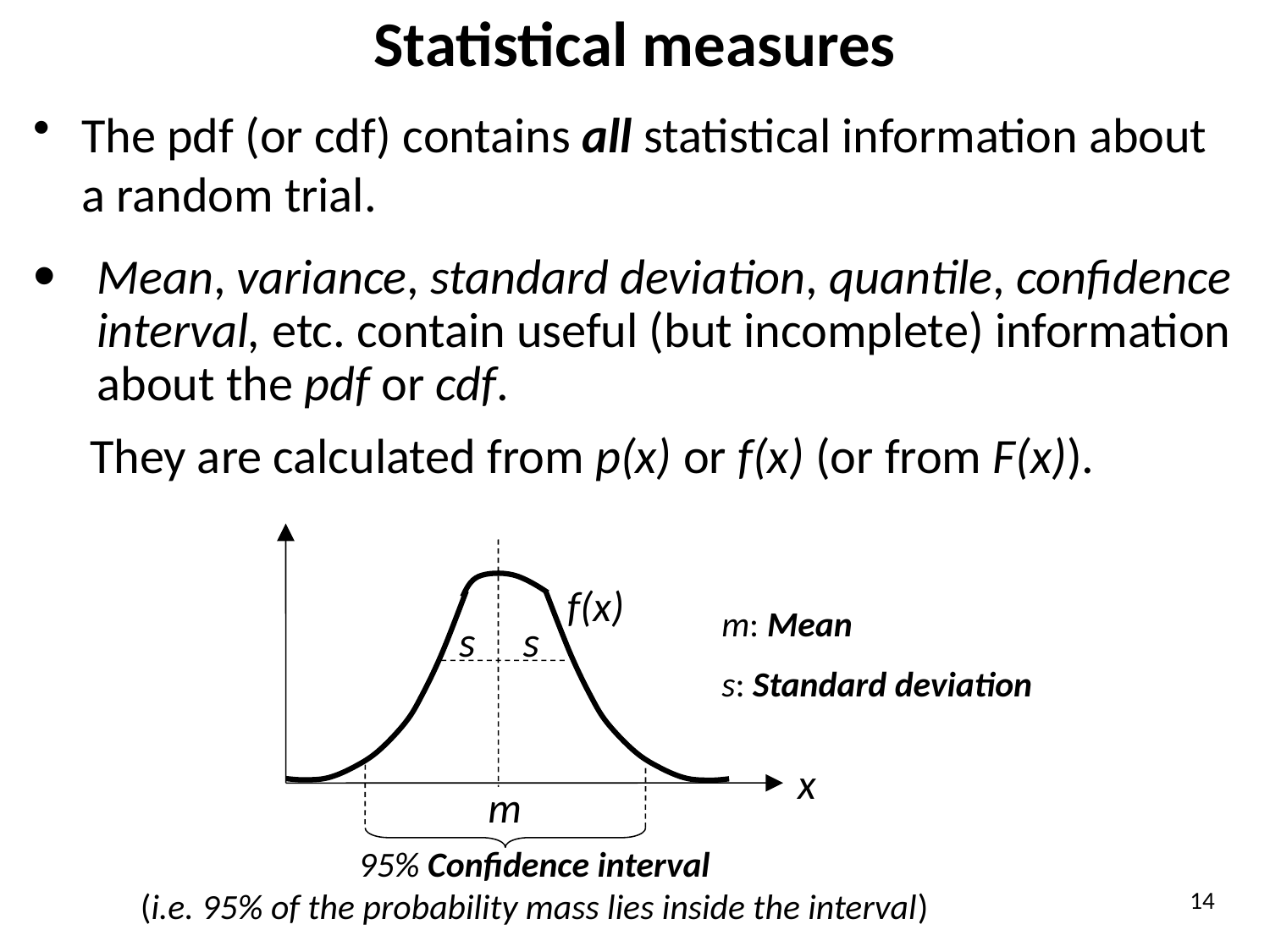

# Statistical measures
The pdf (or cdf) contains all statistical information about a random trial.
Mean, variance, standard deviation, quantile, confidence interval, etc. contain useful (but incomplete) information about the pdf or cdf.
     They are calculated from p(x) or f(x) (or from F(x)).

f(x)
  s     s

x
m

m: Mean
s: Standard deviation

95% Confidence interval
(i.e. 95% of the probability mass lies inside the interval)
14